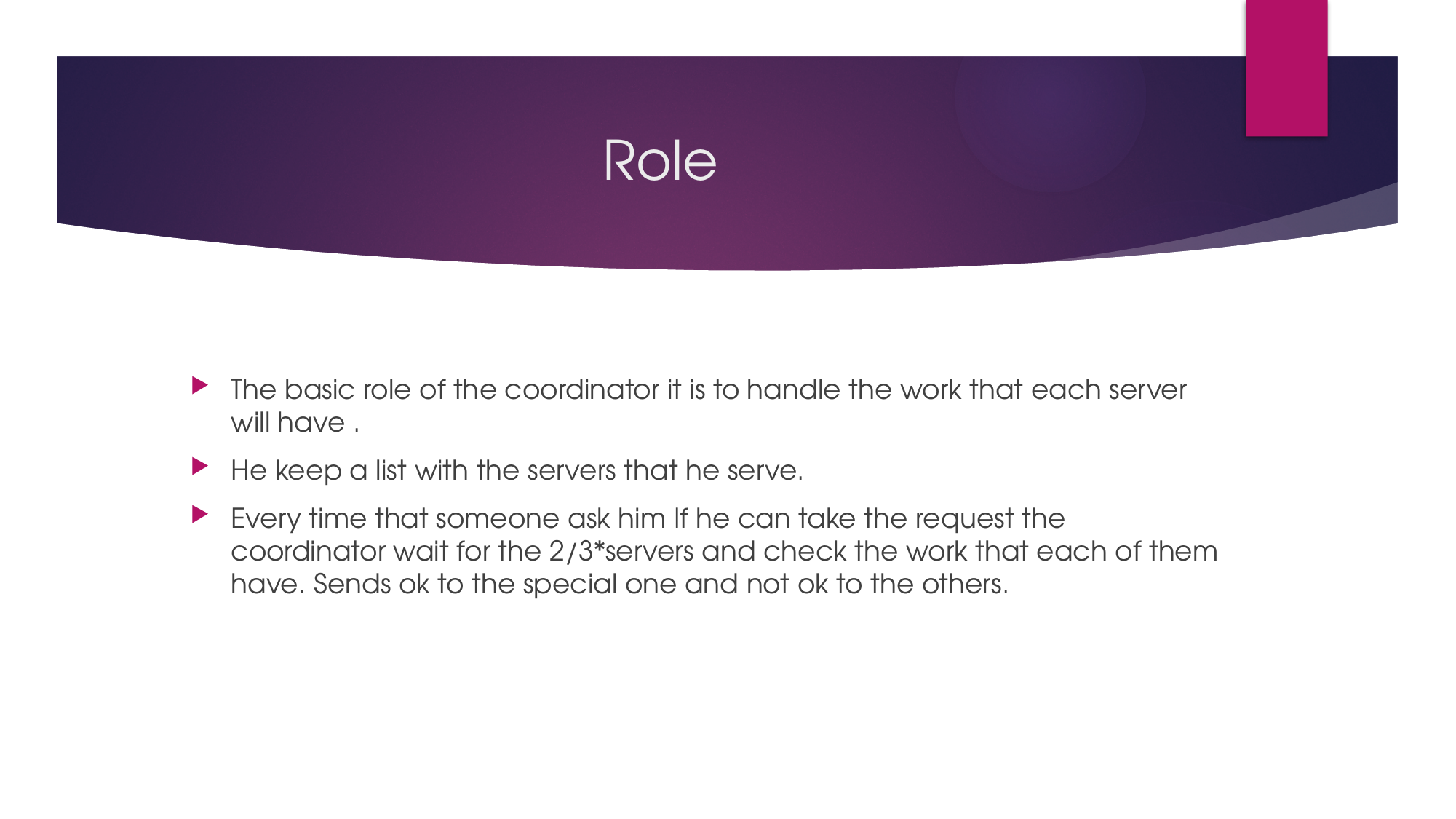

# Role
The basic role of the coordinator it is to handle the work that each server will have .
He keep a list with the servers that he serve.
Every time that someone ask him If he can take the request the coordinator wait for the 2/3*servers and check the work that each of them have. Sends ok to the special one and not ok to the others.